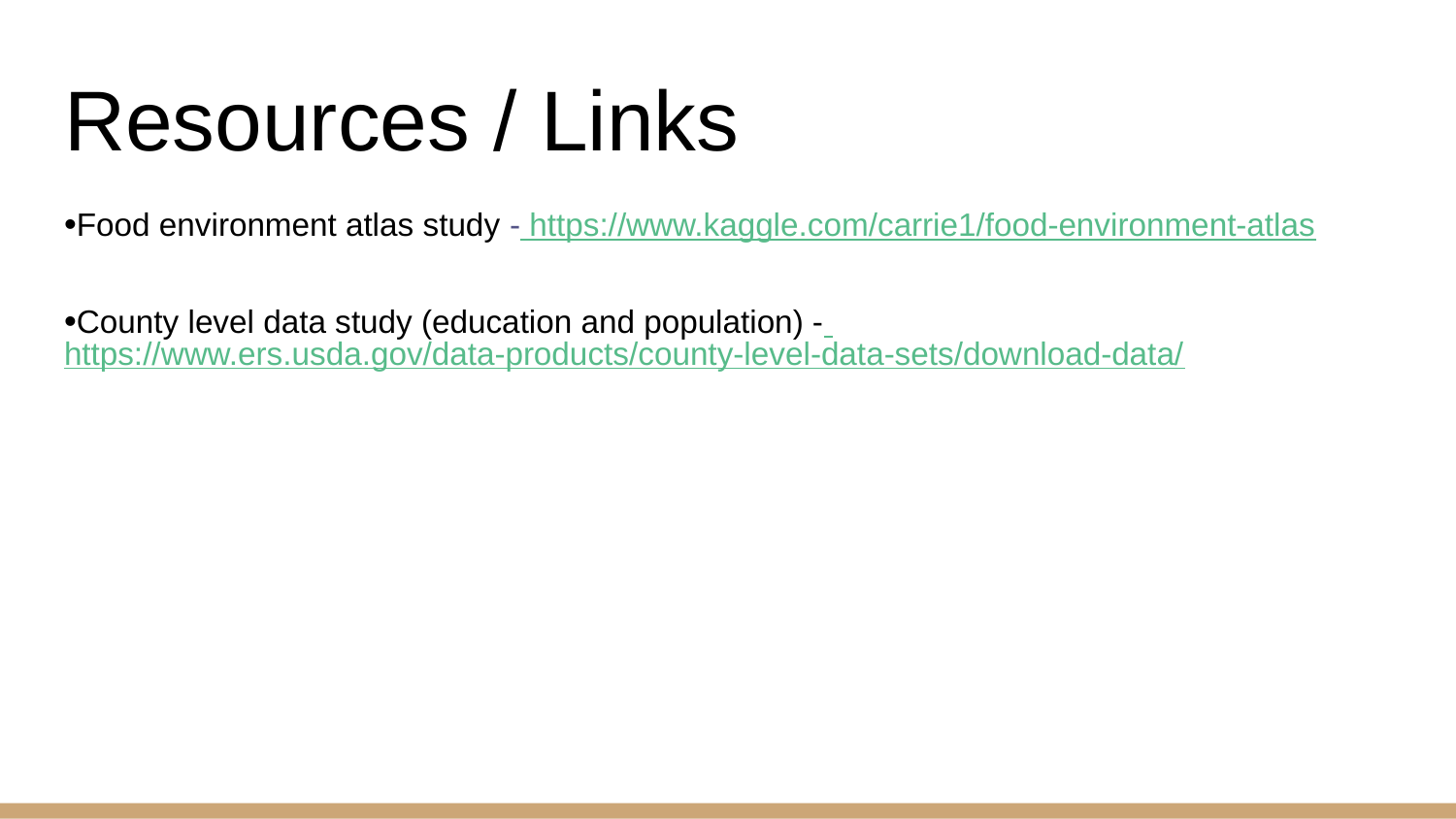

# Resources / Links
•Food environment atlas study - https://www.kaggle.com/carrie1/food-environment-atlas

•County level data study (education and population) - https://www.ers.usda.gov/data-products/county-level-data-sets/download-data/